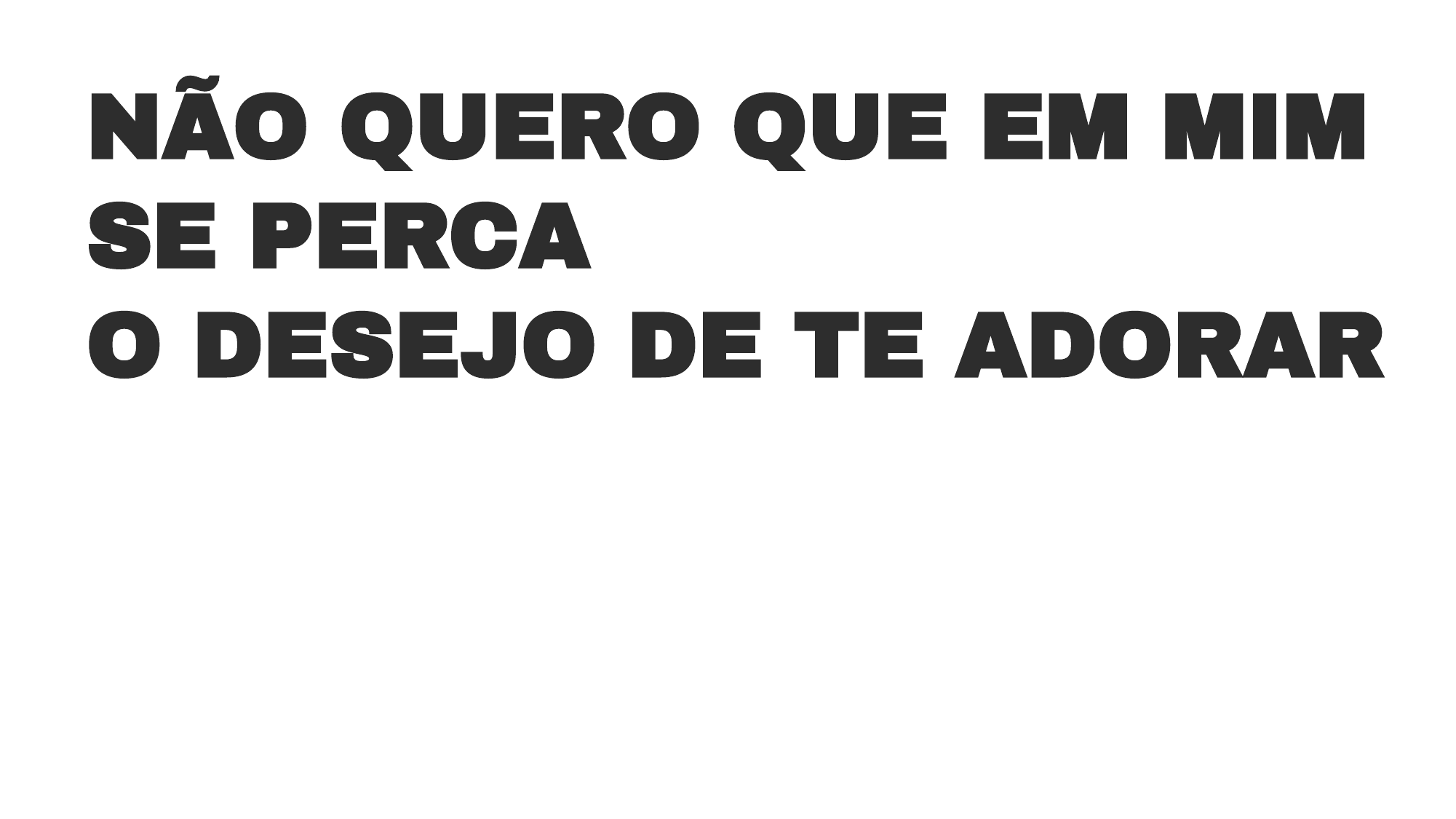

NÃO QUERO QUE EM MIM
SE PERCA
O DESEJO DE TE ADORAR